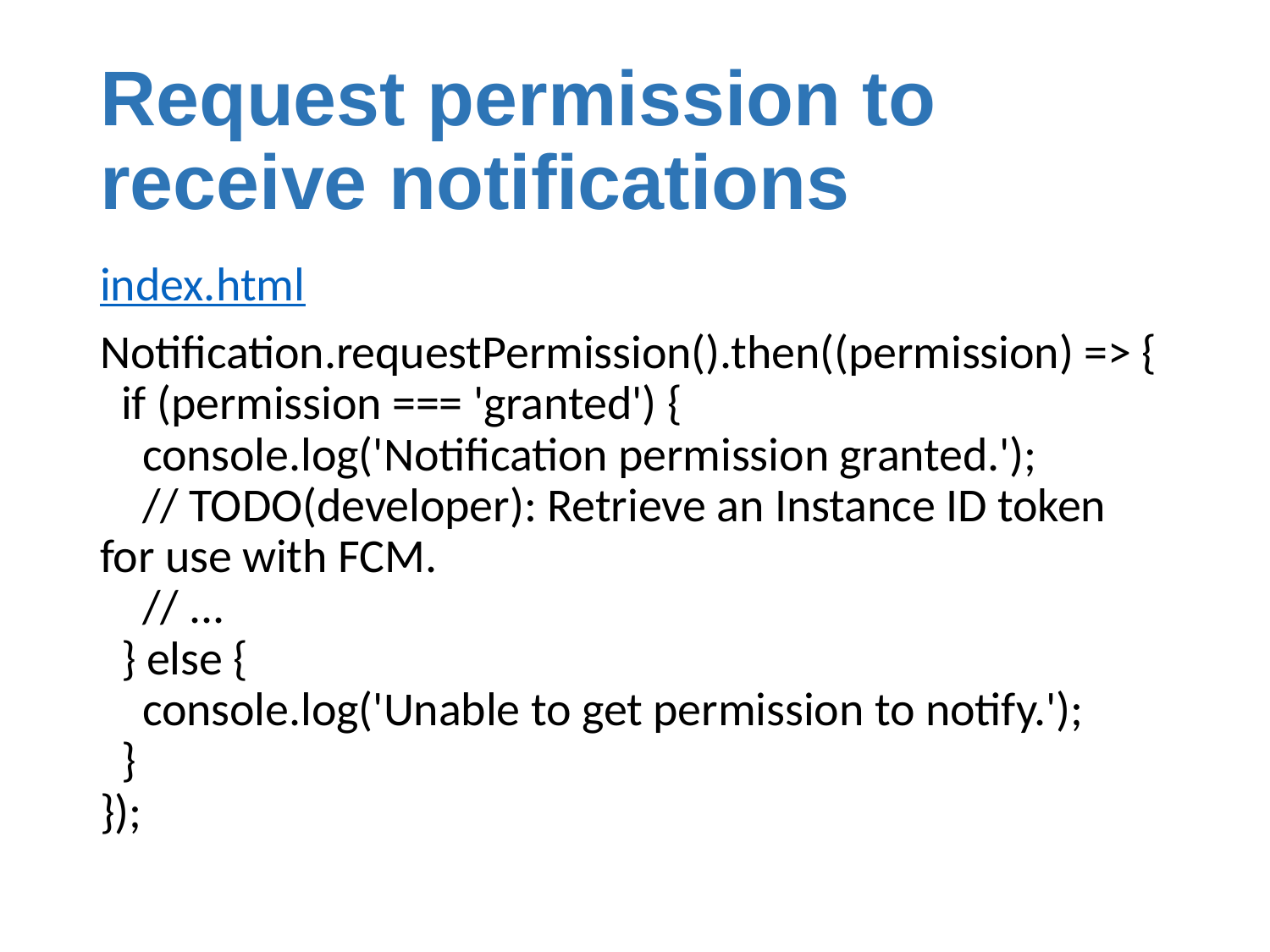

# Request permission to receive notifications
index.html
Notification.requestPermission().then((permission) => {
  if (permission === 'granted') {
    console.log('Notification permission granted.');
    // TODO(developer): Retrieve an Instance ID token for use with FCM.
    // ...
  } else {
    console.log('Unable to get permission to notify.');
  }
});